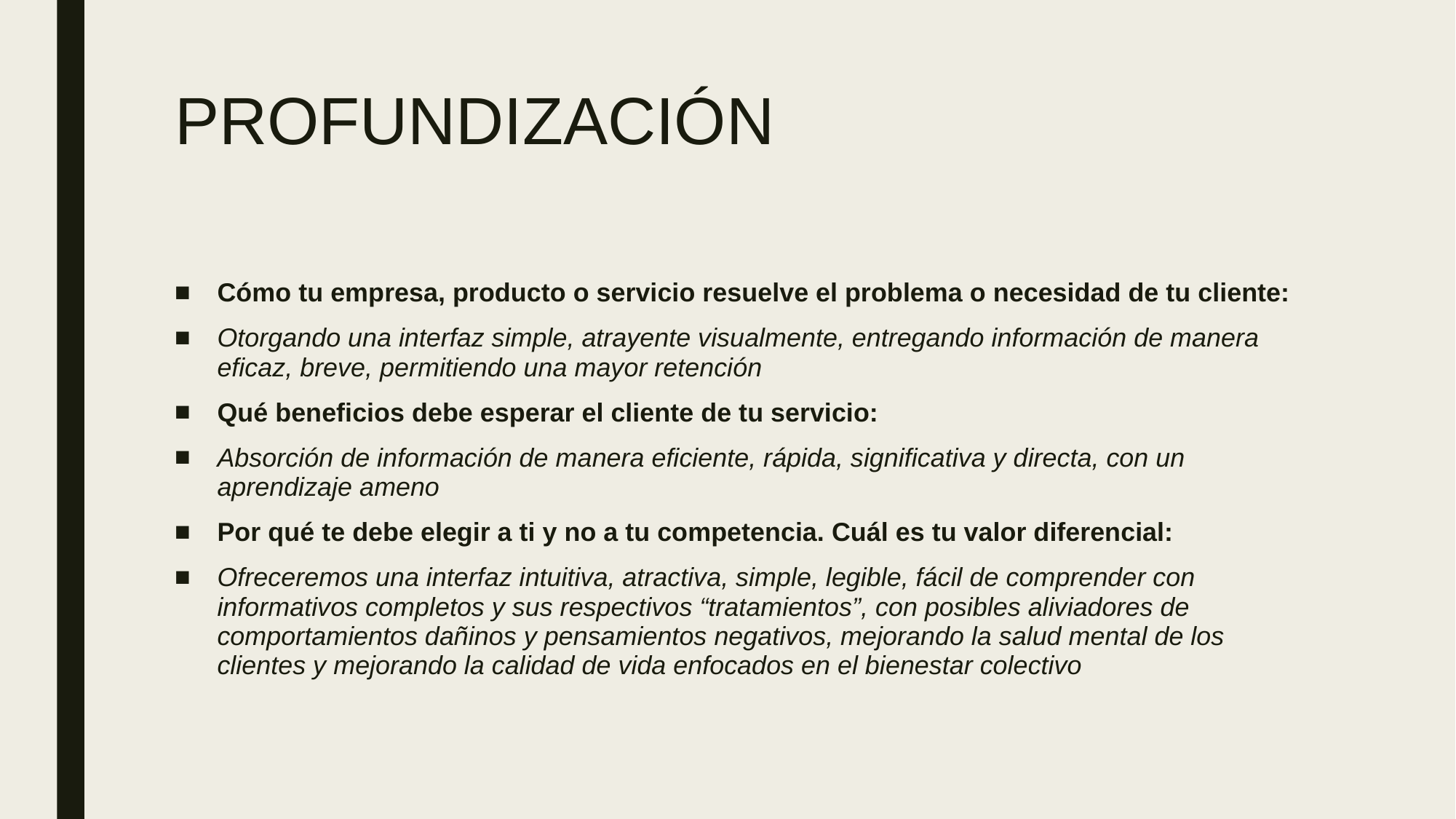

# PROFUNDIZACIÓN
Cómo tu empresa, producto o servicio resuelve el problema o necesidad de tu cliente:
Otorgando una interfaz simple, atrayente visualmente, entregando información de manera eficaz, breve, permitiendo una mayor retención
Qué beneficios debe esperar el cliente de tu servicio:
Absorción de información de manera eficiente, rápida, significativa y directa, con un aprendizaje ameno
Por qué te debe elegir a ti y no a tu competencia. Cuál es tu valor diferencial:
Ofreceremos una interfaz intuitiva, atractiva, simple, legible, fácil de comprender con informativos completos y sus respectivos “tratamientos”, con posibles aliviadores de comportamientos dañinos y pensamientos negativos, mejorando la salud mental de los clientes y mejorando la calidad de vida enfocados en el bienestar colectivo